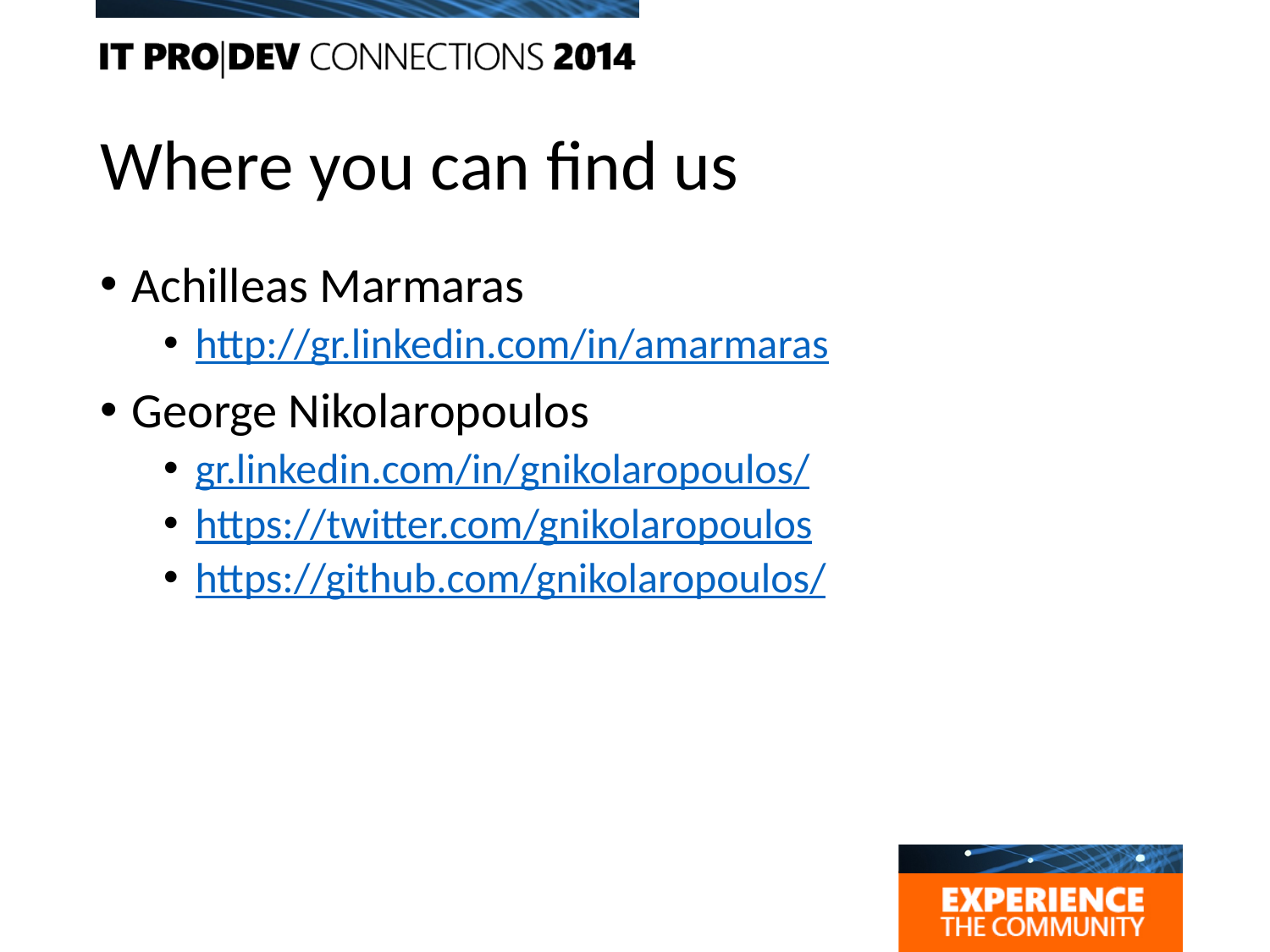

# Where you can find us
Achilleas Marmaras
http://gr.linkedin.com/in/amarmaras
George Nikolaropoulos
gr.linkedin.com/in/gnikolaropoulos/
https://twitter.com/gnikolaropoulos
https://github.com/gnikolaropoulos/